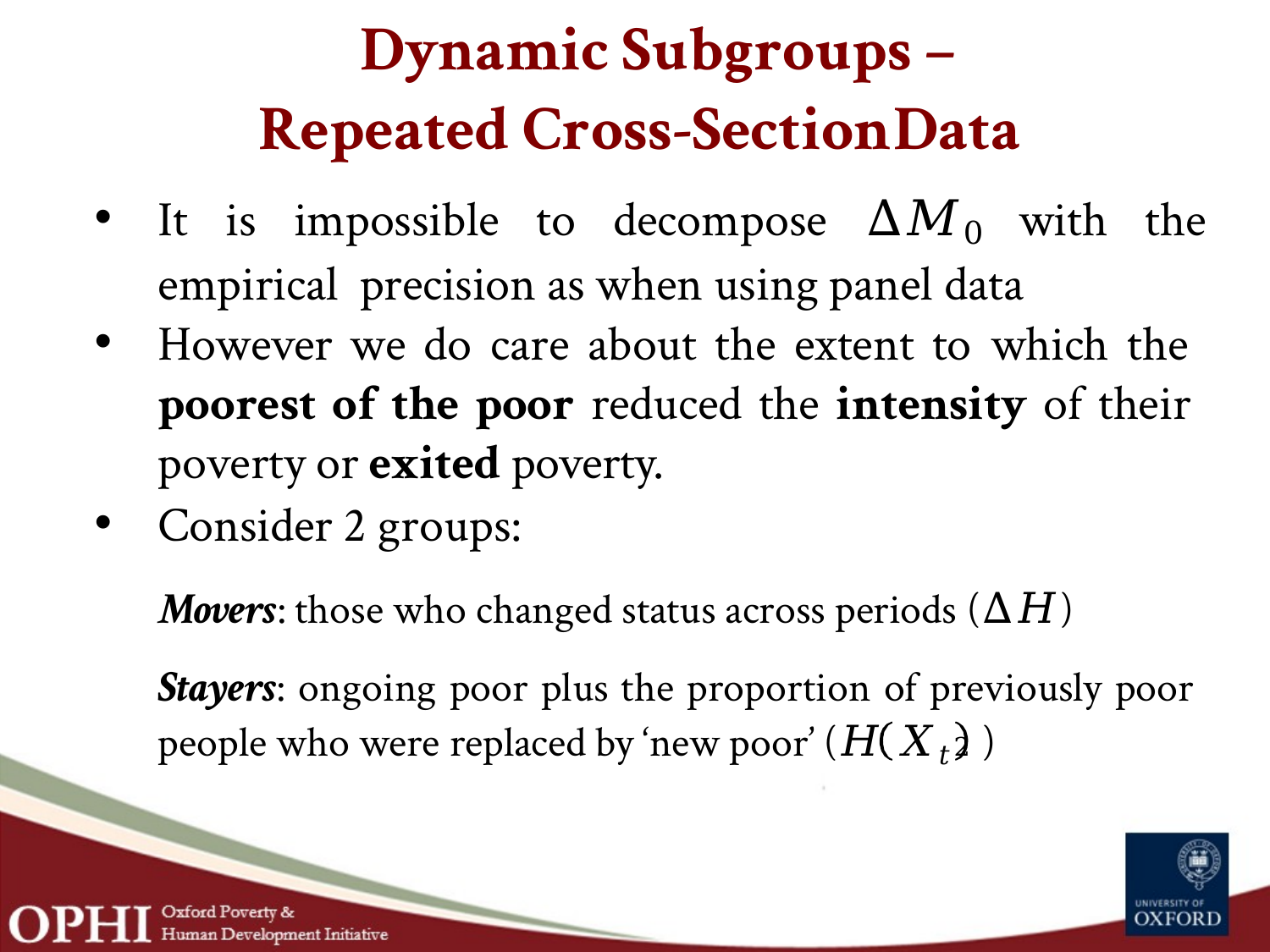

# Dynamic Subgroups –  Repeated Cross-Section	Data
It is impossible to decompose ∆𝑀0 with the empirical  precision as when using panel data
However we do care about the extent to which the  poorest of the poor reduced the intensity of their  poverty or exited poverty.
Consider 2 groups:
Movers: those who changed status across periods (∆𝐻)
Stayers: ongoing poor plus the proportion of previously poor  people who were replaced by ‘new poor’ (𝐻 𝑋𝑡2 )